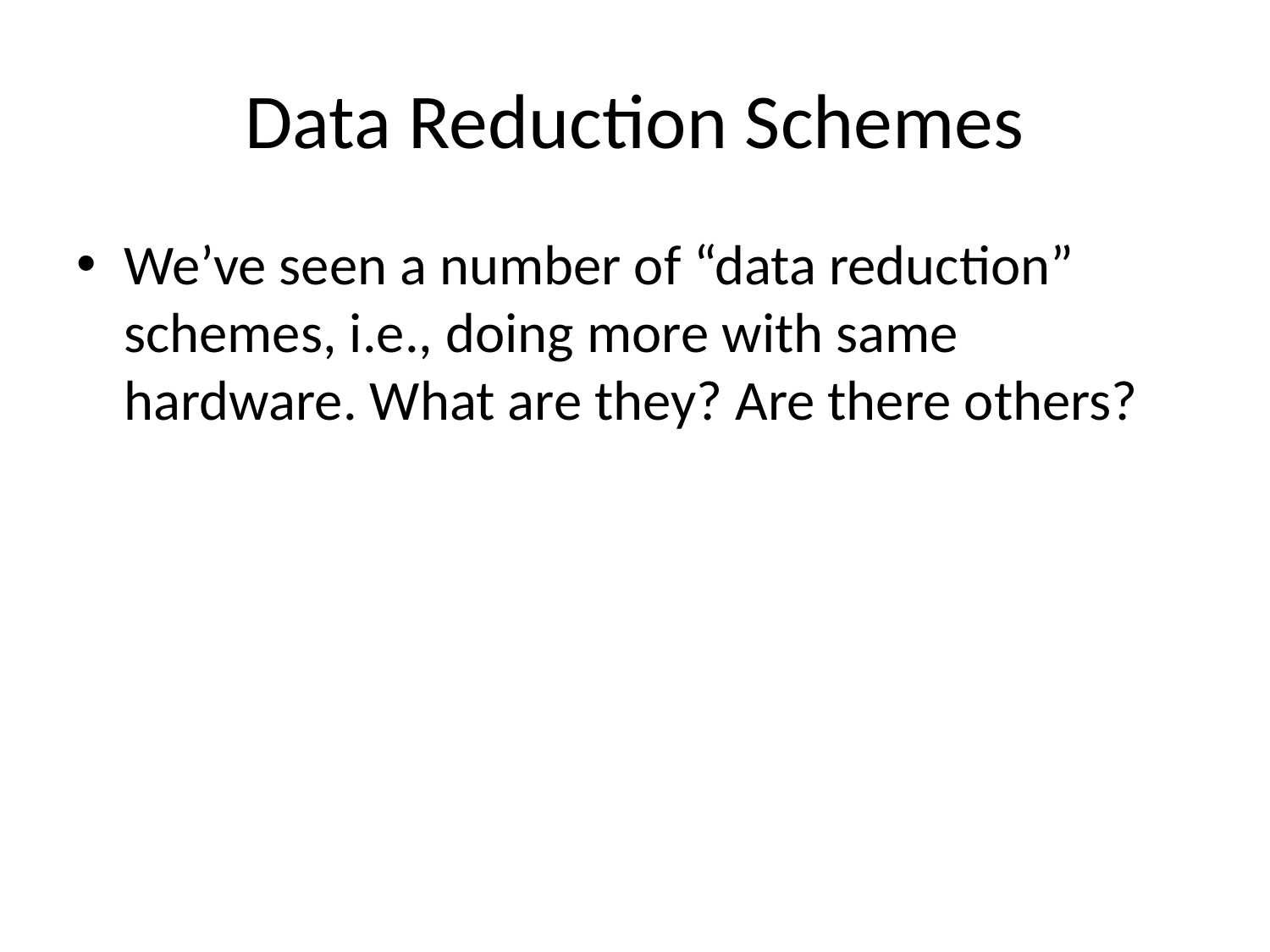

# Data Reduction Schemes
We’ve seen a number of “data reduction” schemes, i.e., doing more with same hardware. What are they? Are there others?